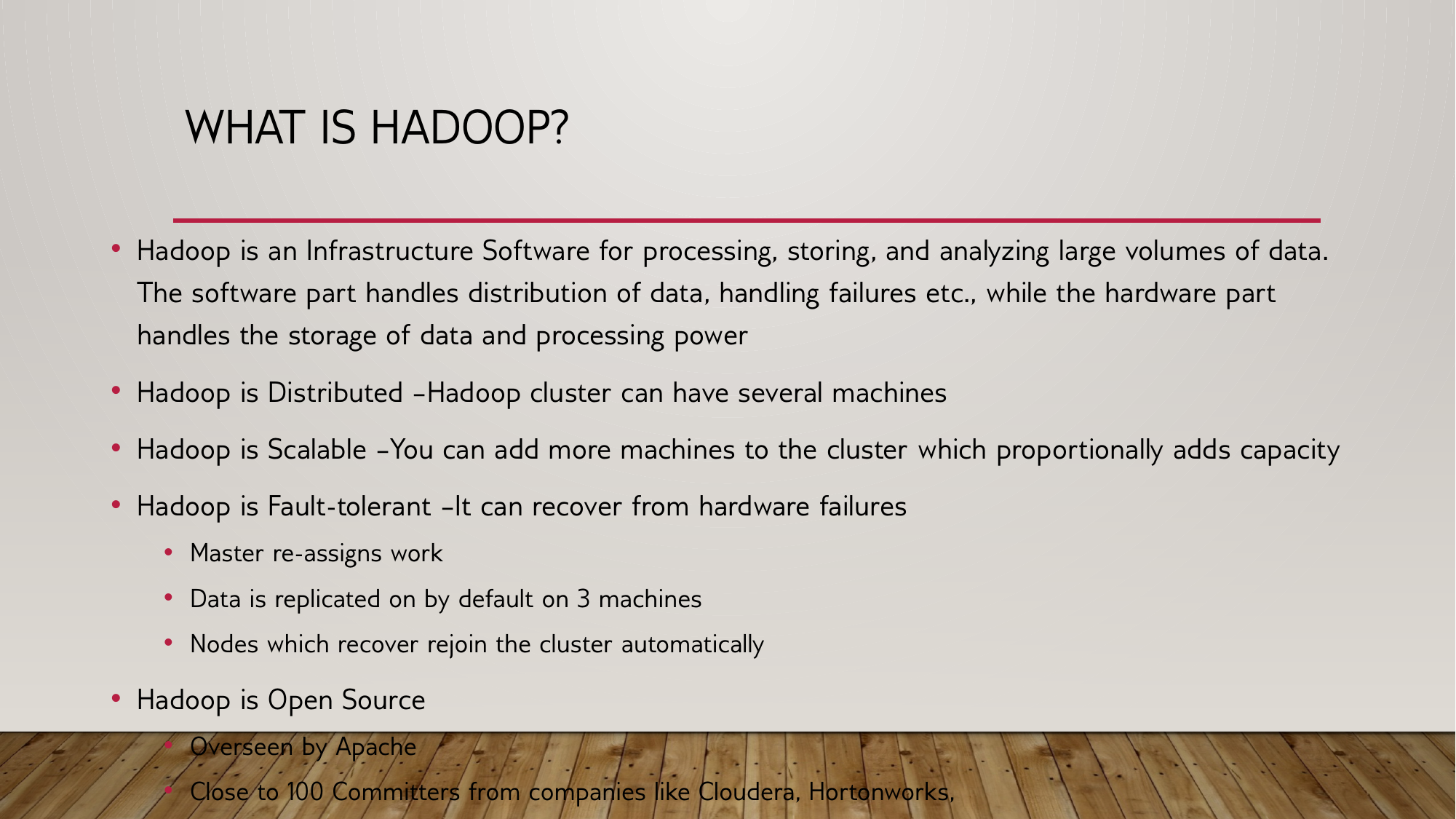

# What is Hadoop?
Hadoop is an Infrastructure Software for processing, storing, and analyzing large volumes of data. The software part handles distribution of data, handling failures etc., while the hardware part handles the storage of data and processing power
Hadoop is Distributed –Hadoop cluster can have several machines
Hadoop is Scalable –You can add more machines to the cluster which proportionally adds capacity
Hadoop is Fault-tolerant –It can recover from hardware failures
Master re-assigns work
Data is replicated on by default on 3 machines
Nodes which recover rejoin the cluster automatically
Hadoop is Open Source
Overseen by Apache
Close to 100 Committers from companies like Cloudera, Hortonworks,